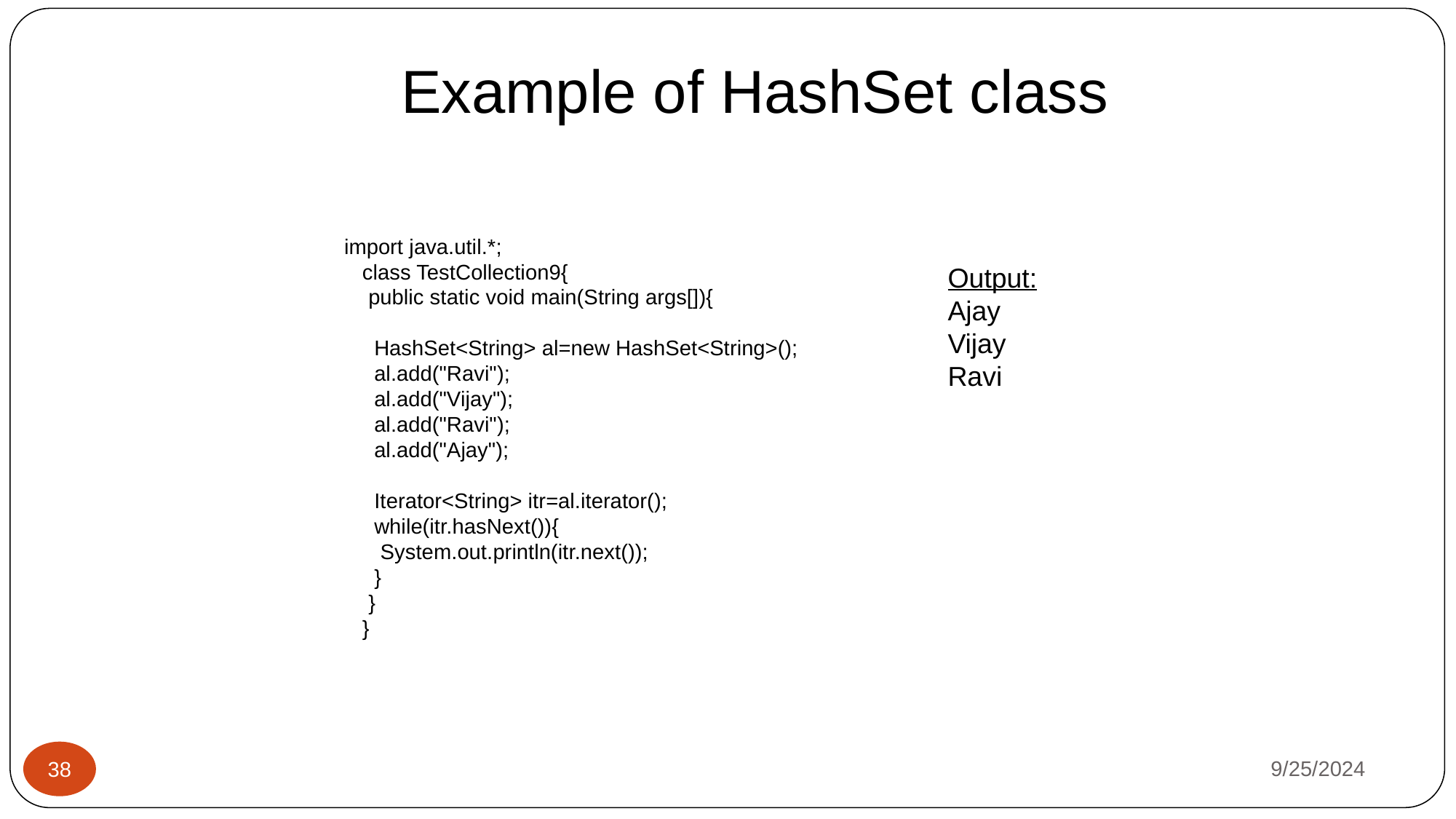

# Example of HashSet class
 import java.util.*;
    class TestCollection9{
     public static void main(String args[]){

      HashSet<String> al=new HashSet<String>();
      al.add("Ravi");
      al.add("Vijay");
      al.add("Ravi");
      al.add("Ajay");

      Iterator<String> itr=al.iterator();
      while(itr.hasNext()){
       System.out.println(itr.next());
      }
     }
    }
Output:
Ajay
Vijay
Ravi
9/25/2024
38